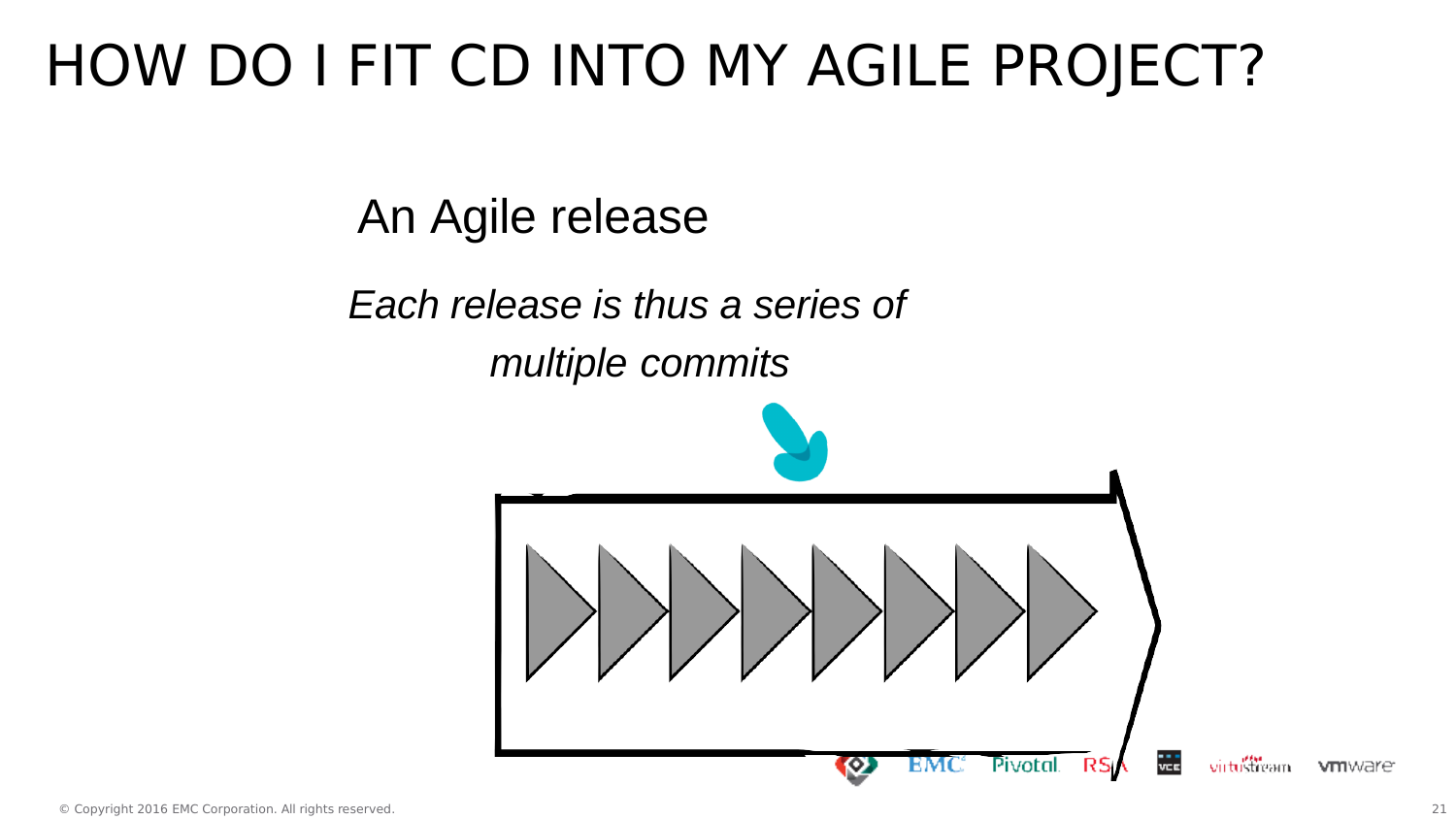

# HOW DO I FIT CD INTO MY AGILE PROJECT?
An Agile release
Each release is thus a series of  multiple commits

© Copyright 2016 EMC Corporation. All rights reserved.
21